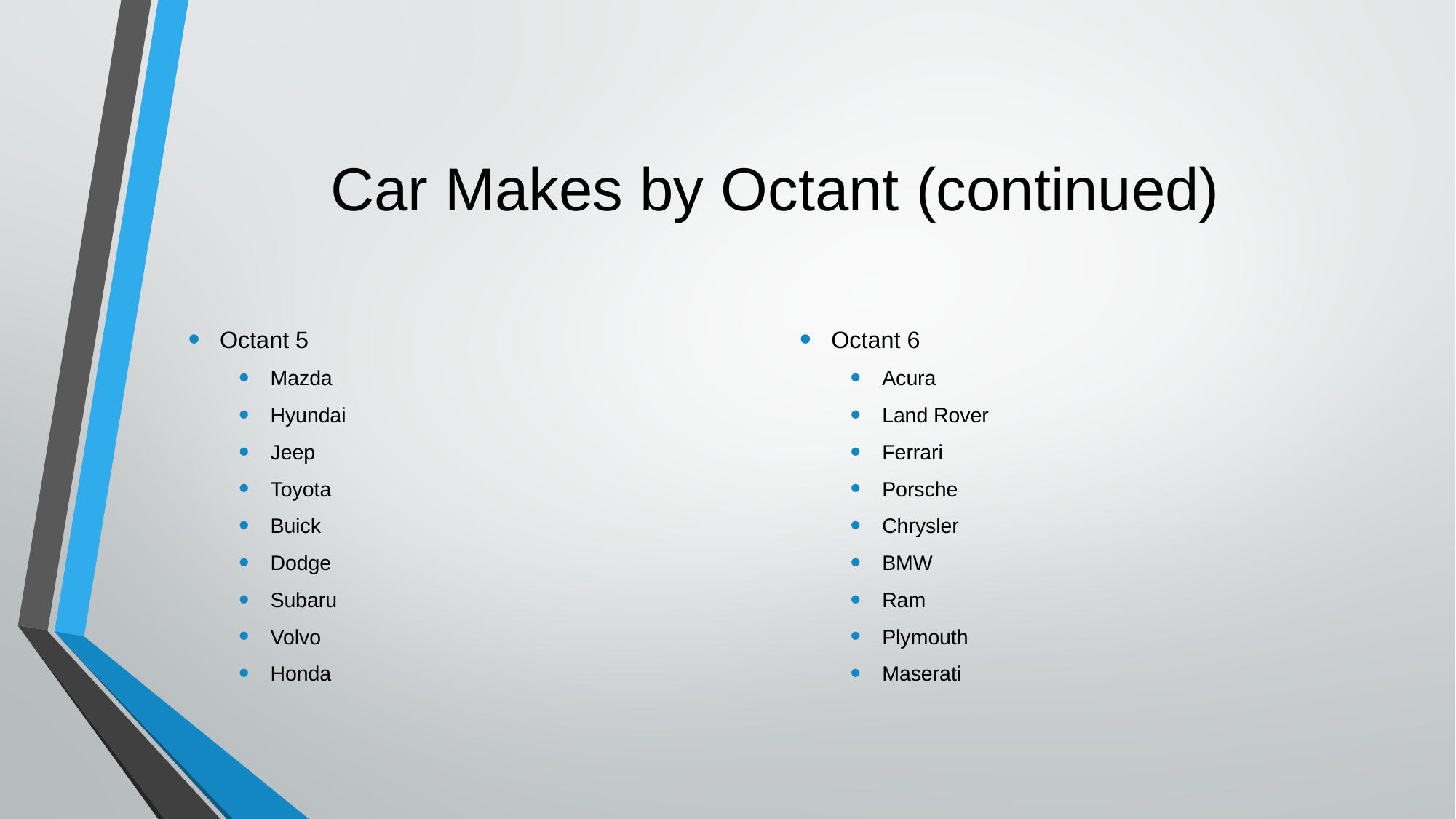

# Car Makes by Octant (continued)
Octant 5
Mazda
Hyundai
Jeep
Toyota
Buick
Dodge
Subaru
Volvo
Honda
Octant 6
Acura
Land Rover
Ferrari
Porsche
Chrysler
BMW
Ram
Plymouth
Maserati